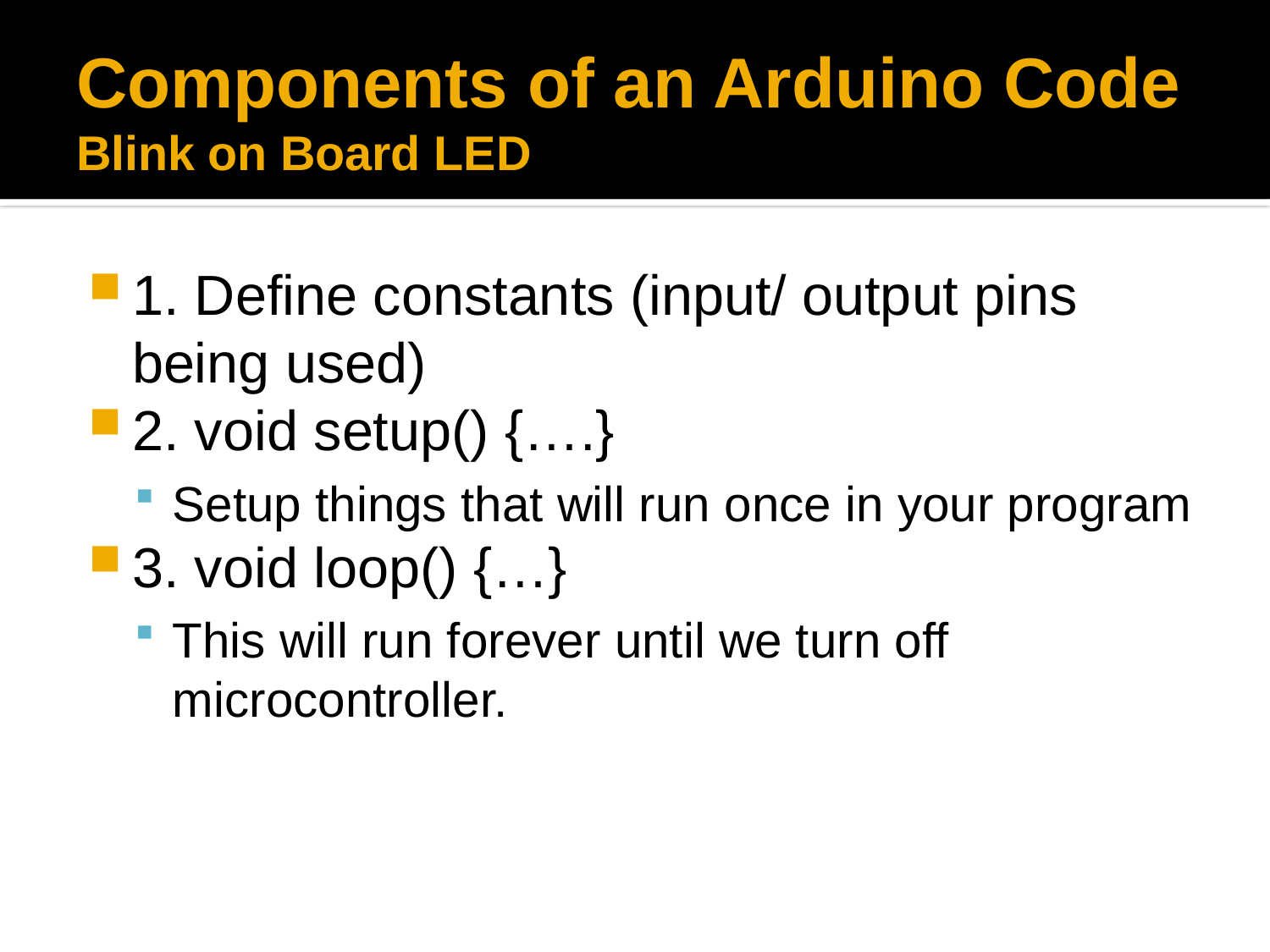

# Components of an Arduino Code Blink on Board LED
1. Define constants (input/ output pins being used)
2. void setup() {….}
Setup things that will run once in your program
3. void loop() {…}
This will run forever until we turn off microcontroller.